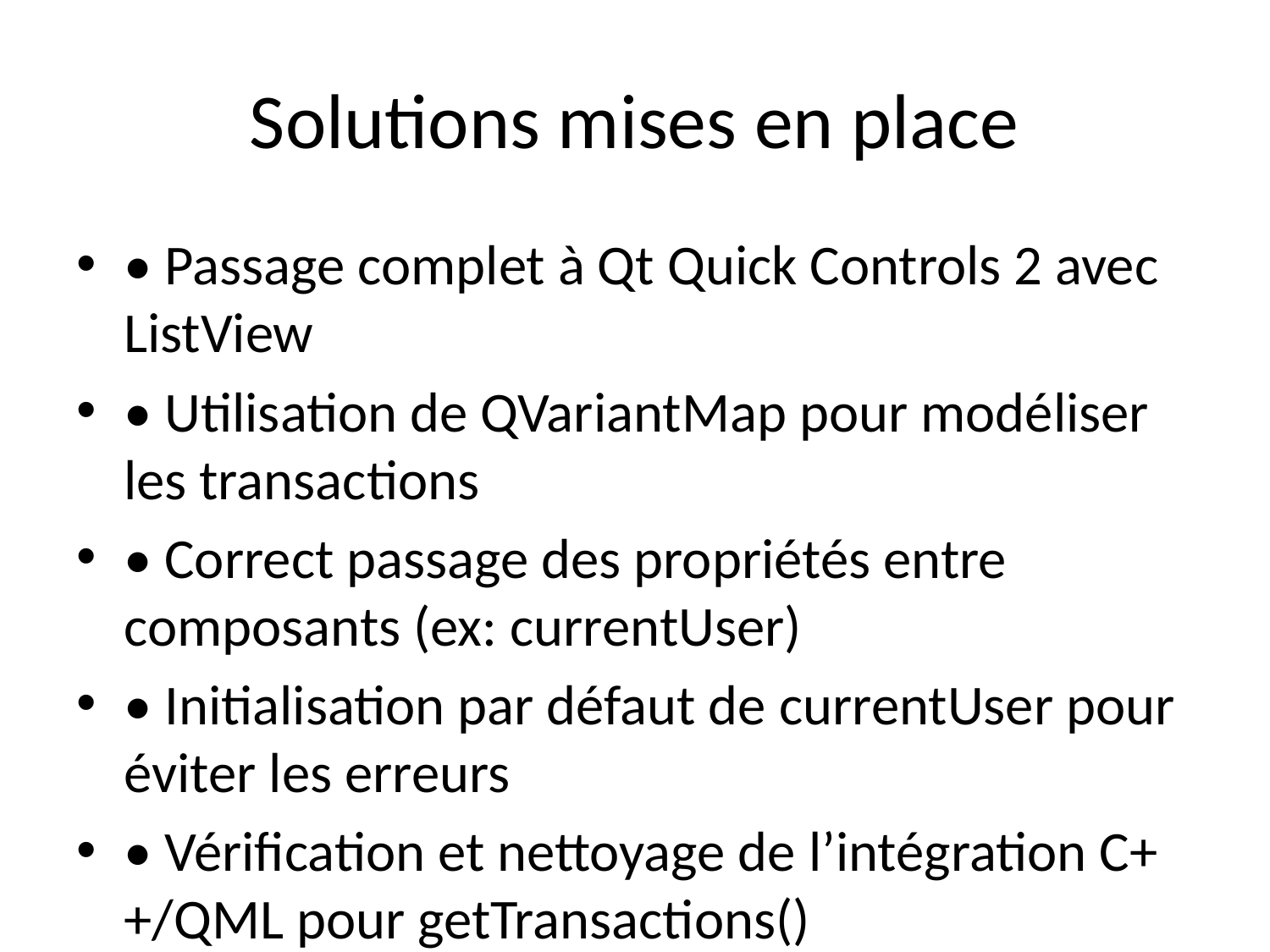

# Solutions mises en place
• Passage complet à Qt Quick Controls 2 avec ListView
• Utilisation de QVariantMap pour modéliser les transactions
• Correct passage des propriétés entre composants (ex: currentUser)
• Initialisation par défaut de currentUser pour éviter les erreurs
• Vérification et nettoyage de l’intégration C++/QML pour getTransactions()